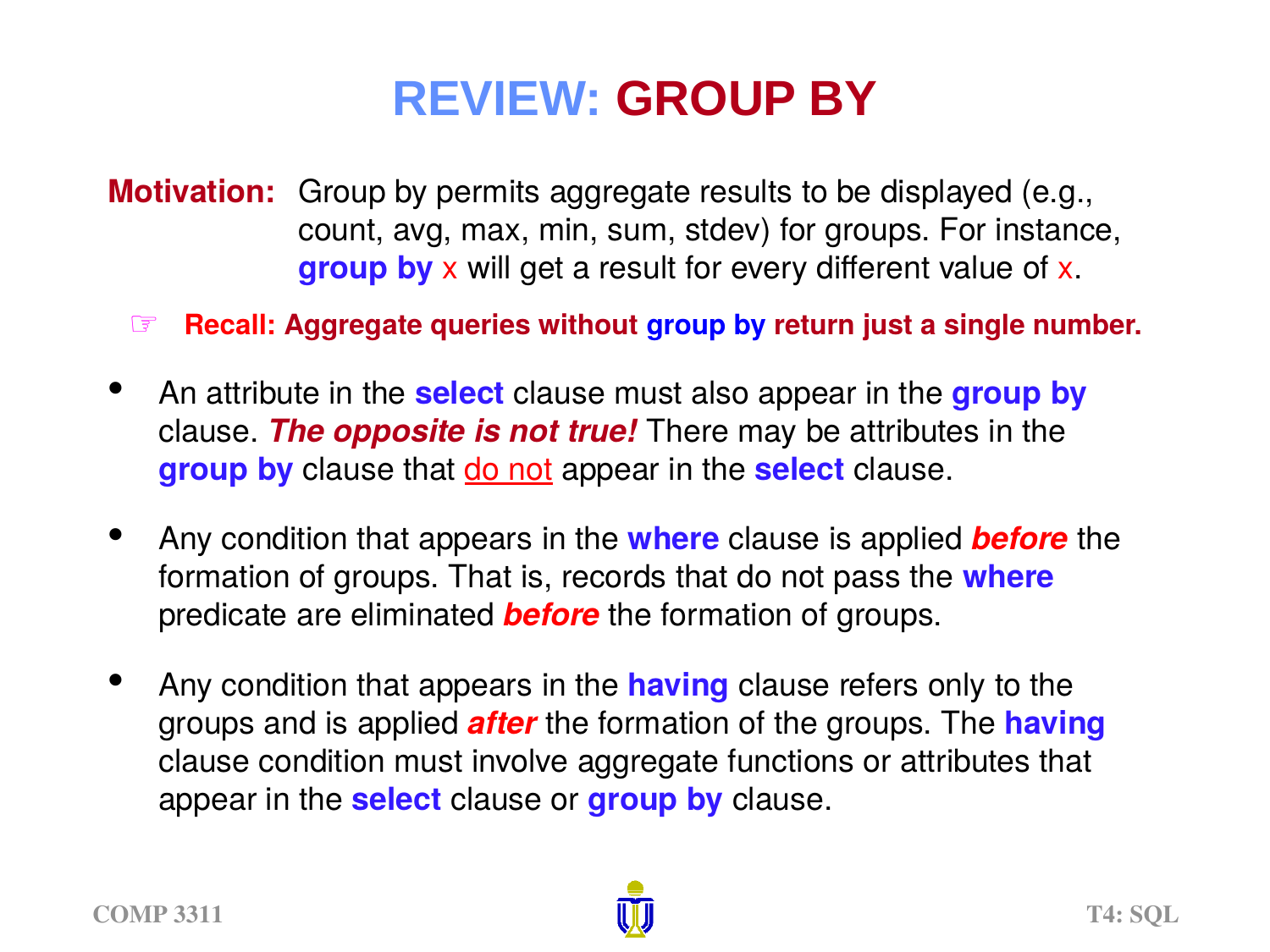

# REVIEW: GROUP BY
Motivation:	Group by permits aggregate results to be displayed (e.g., count, avg, max, min, sum, stdev) for groups. For instance, group by x will get a result for every different value of x.
Recall: Aggregate queries without group by return just a single number.
An attribute in the select clause must also appear in the group by clause. The opposite is not true! There may be attributes in the group by clause that do not appear in the select clause.
Any condition that appears in the where clause is applied before the formation of groups. That is, records that do not pass the where predicate are eliminated before the formation of groups.
Any condition that appears in the having clause refers only to the groups and is applied after the formation of the groups. The having clause condition must involve aggregate functions or attributes that appear in the select clause or group by clause.